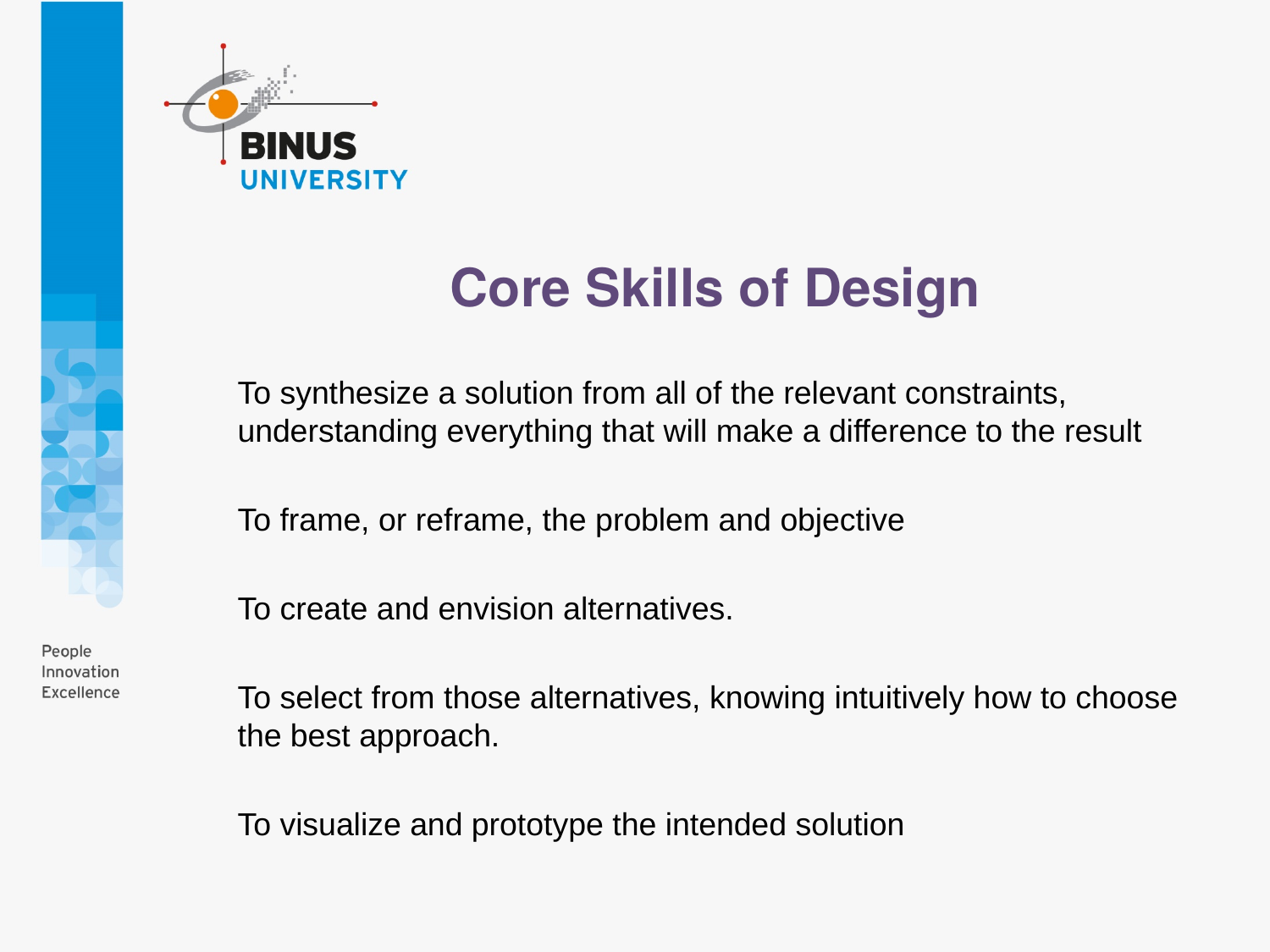

# Core Skills of Design
To synthesize a solution from all of the relevant constraints, understanding everything that will make a difference to the result

To frame, or reframe, the problem and objective

To create and envision alternatives.

To select from those alternatives, knowing intuitively how to choose the best approach.

To visualize and prototype the intended solution